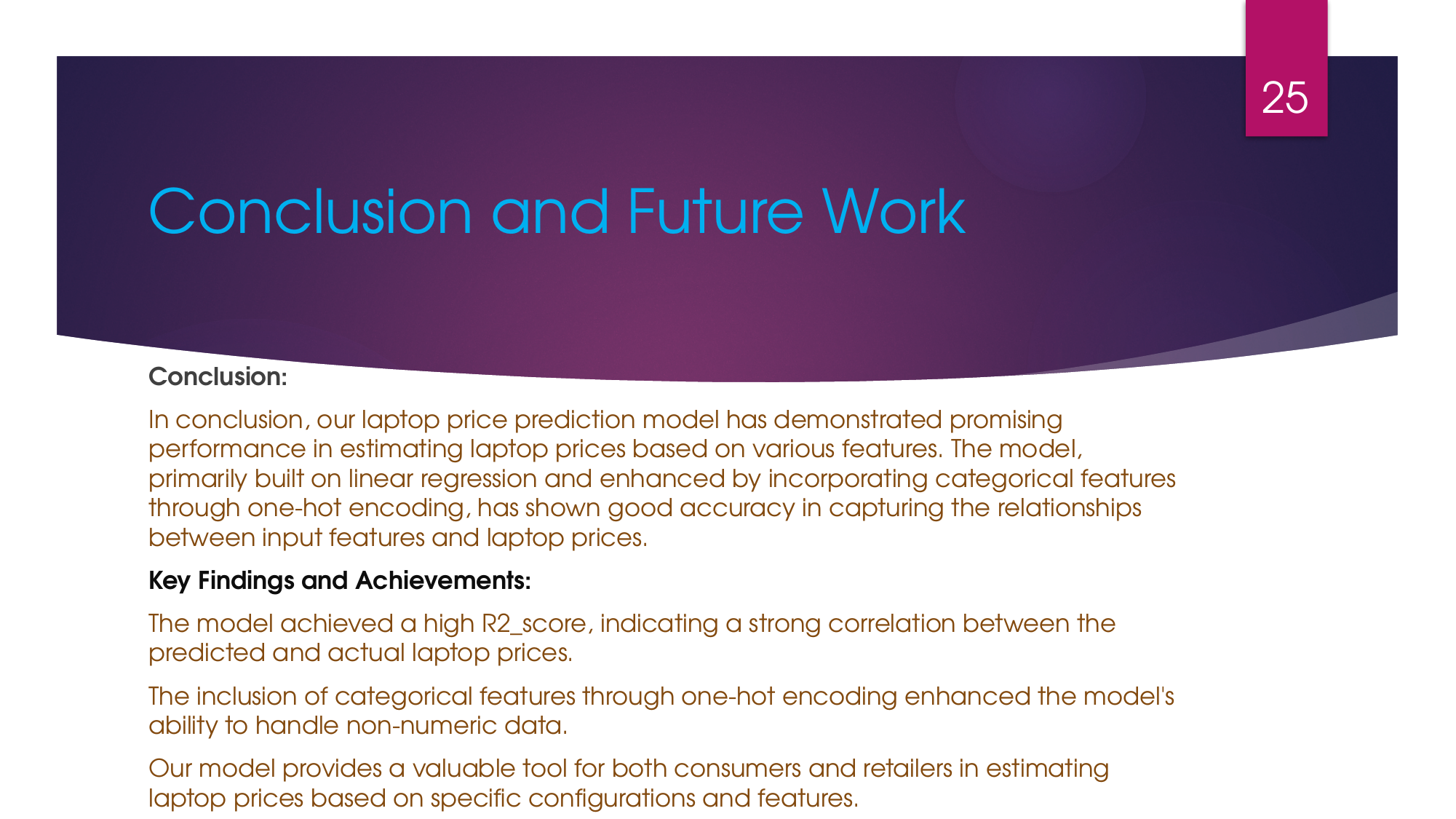

25
# Conclusion and Future Work
Conclusion:
In conclusion, our laptop price prediction model has demonstrated promising performance in estimating laptop prices based on various features. The model, primarily built on linear regression and enhanced by incorporating categorical features through one-hot encoding, has shown good accuracy in capturing the relationships between input features and laptop prices.
Key Findings and Achievements:
The model achieved a high R2_score, indicating a strong correlation between the predicted and actual laptop prices.
The inclusion of categorical features through one-hot encoding enhanced the model's ability to handle non-numeric data.
Our model provides a valuable tool for both consumers and retailers in estimating laptop prices based on specific configurations and features.